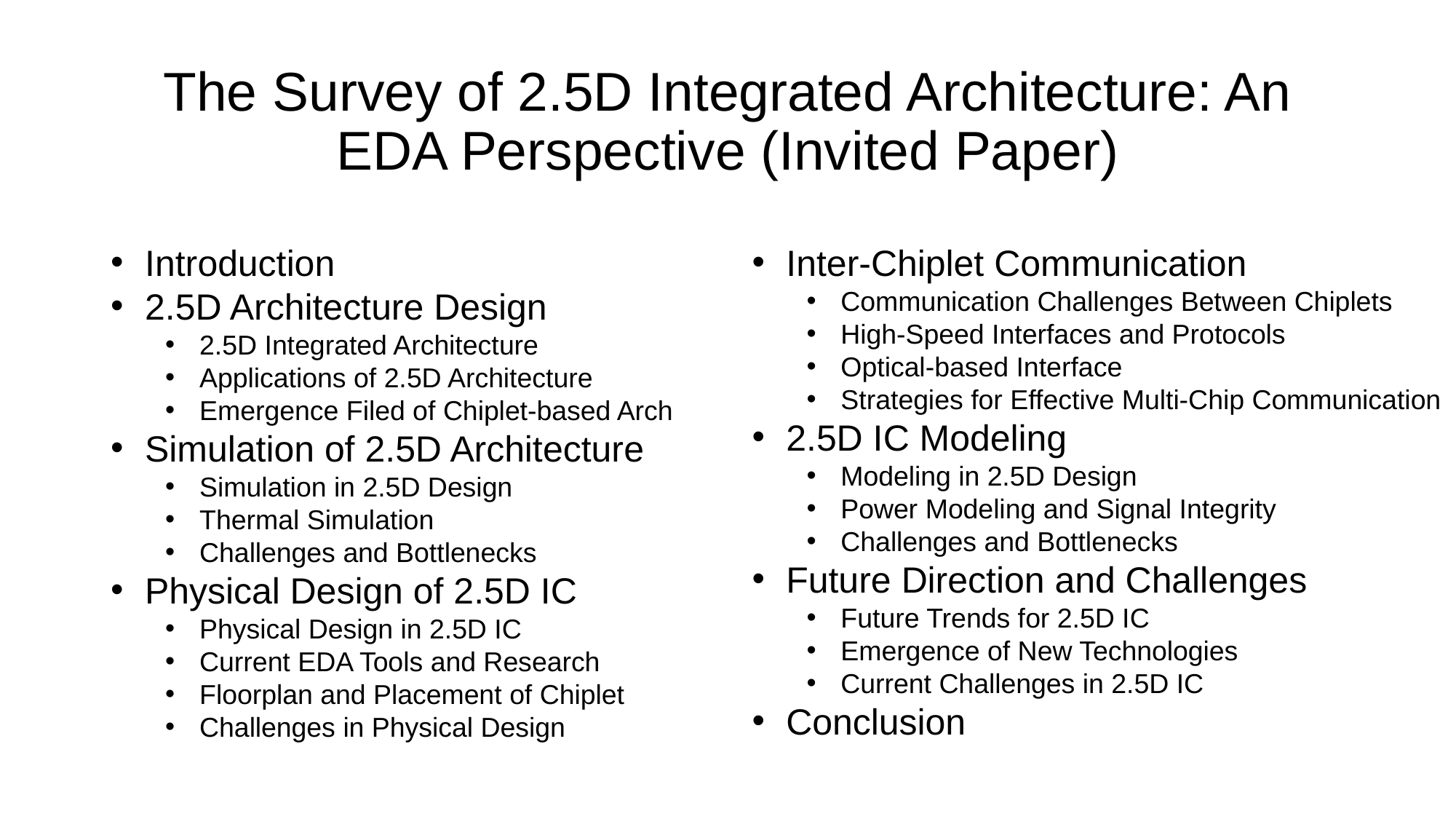

# The Survey of 2.5D Integrated Architecture: An EDA Perspective (Invited Paper)
Introduction
2.5D Architecture Design
2.5D Integrated Architecture
Applications of 2.5D Architecture
Emergence Filed of Chiplet-based Arch
Simulation of 2.5D Architecture
Simulation in 2.5D Design
Thermal Simulation
Challenges and Bottlenecks
Physical Design of 2.5D IC
Physical Design in 2.5D IC
Current EDA Tools and Research
Floorplan and Placement of Chiplet
Challenges in Physical Design

Inter-Chiplet Communication
Communication Challenges Between Chiplets
High-Speed Interfaces and Protocols
Optical-based Interface
Strategies for Effective Multi-Chip Communication
2.5D IC Modeling
Modeling in 2.5D Design
Power Modeling and Signal Integrity
Challenges and Bottlenecks
Future Direction and Challenges
Future Trends for 2.5D IC
Emergence of New Technologies
Current Challenges in 2.5D IC
Conclusion